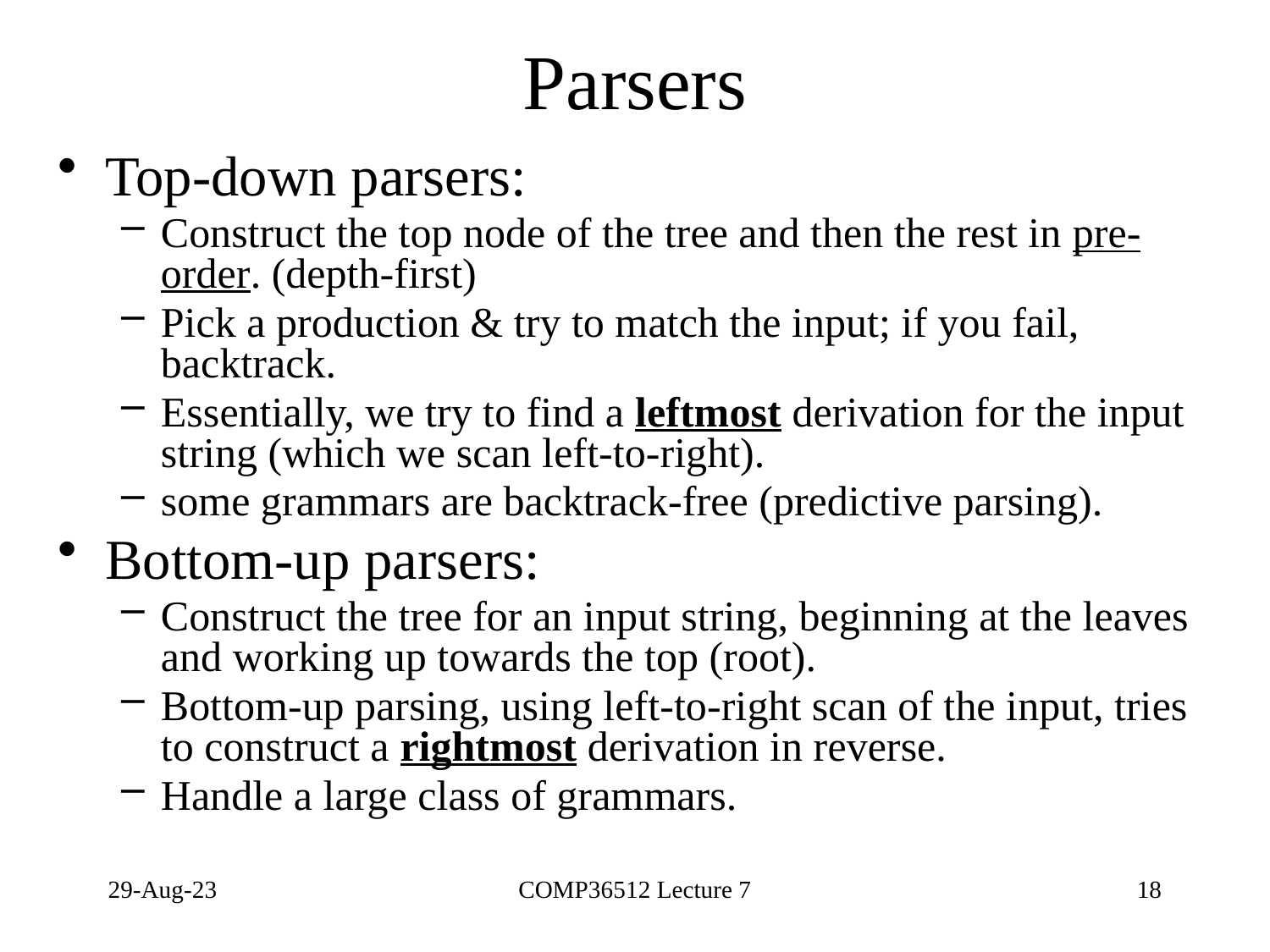

# Parsers
Top-down parsers:
Construct the top node of the tree and then the rest in pre-order. (depth-first)
Pick a production & try to match the input; if you fail, backtrack.
Essentially, we try to find a leftmost derivation for the input string (which we scan left-to-right).
some grammars are backtrack-free (predictive parsing).
Bottom-up parsers:
Construct the tree for an input string, beginning at the leaves and working up towards the top (root).
Bottom-up parsing, using left-to-right scan of the input, tries to construct a rightmost derivation in reverse.
Handle a large class of grammars.
29-Aug-23
COMP36512 Lecture 7
18